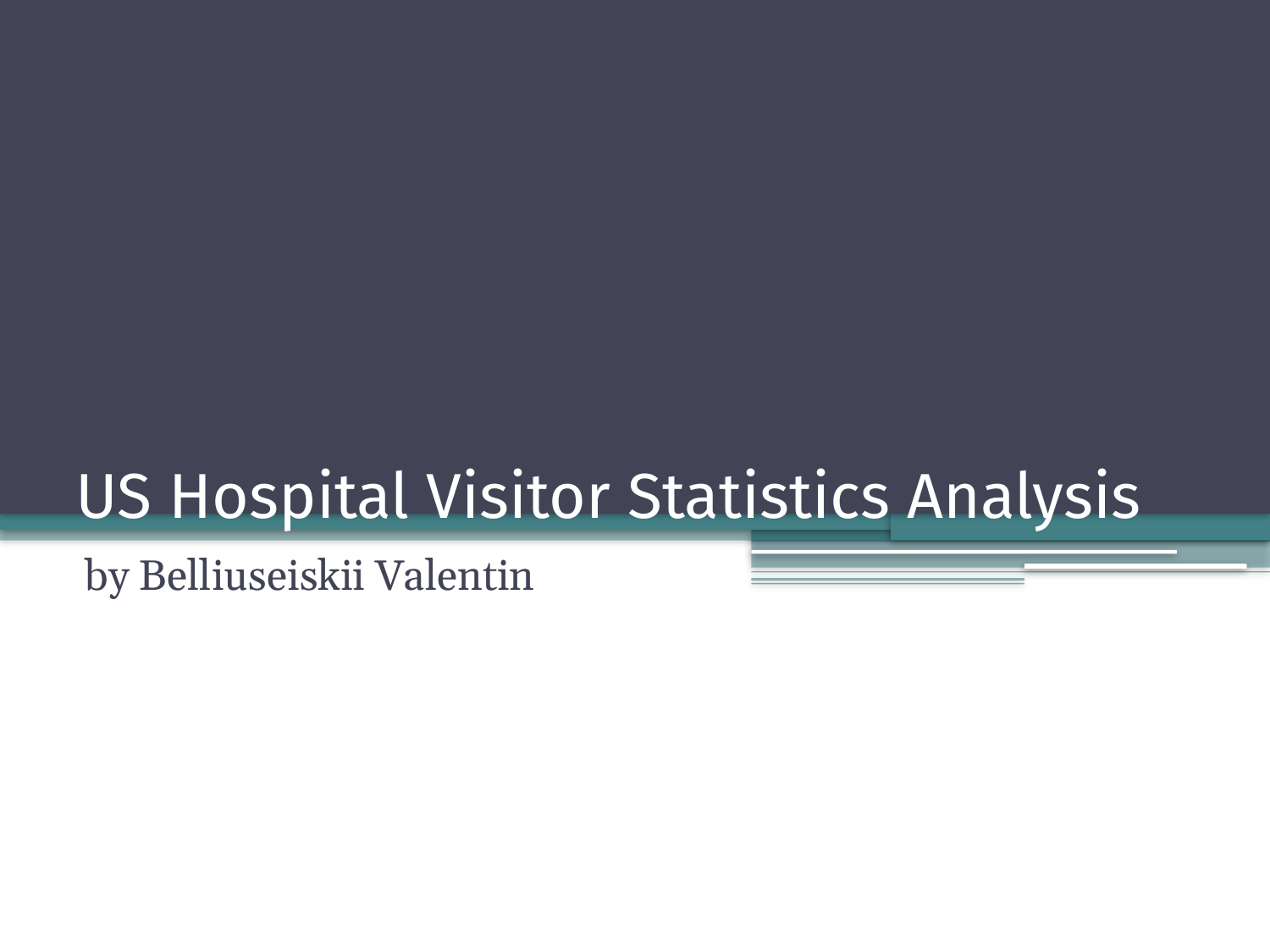

# US Hospital Visitor Statistics Analysis
by Belliuseiskii Valentin